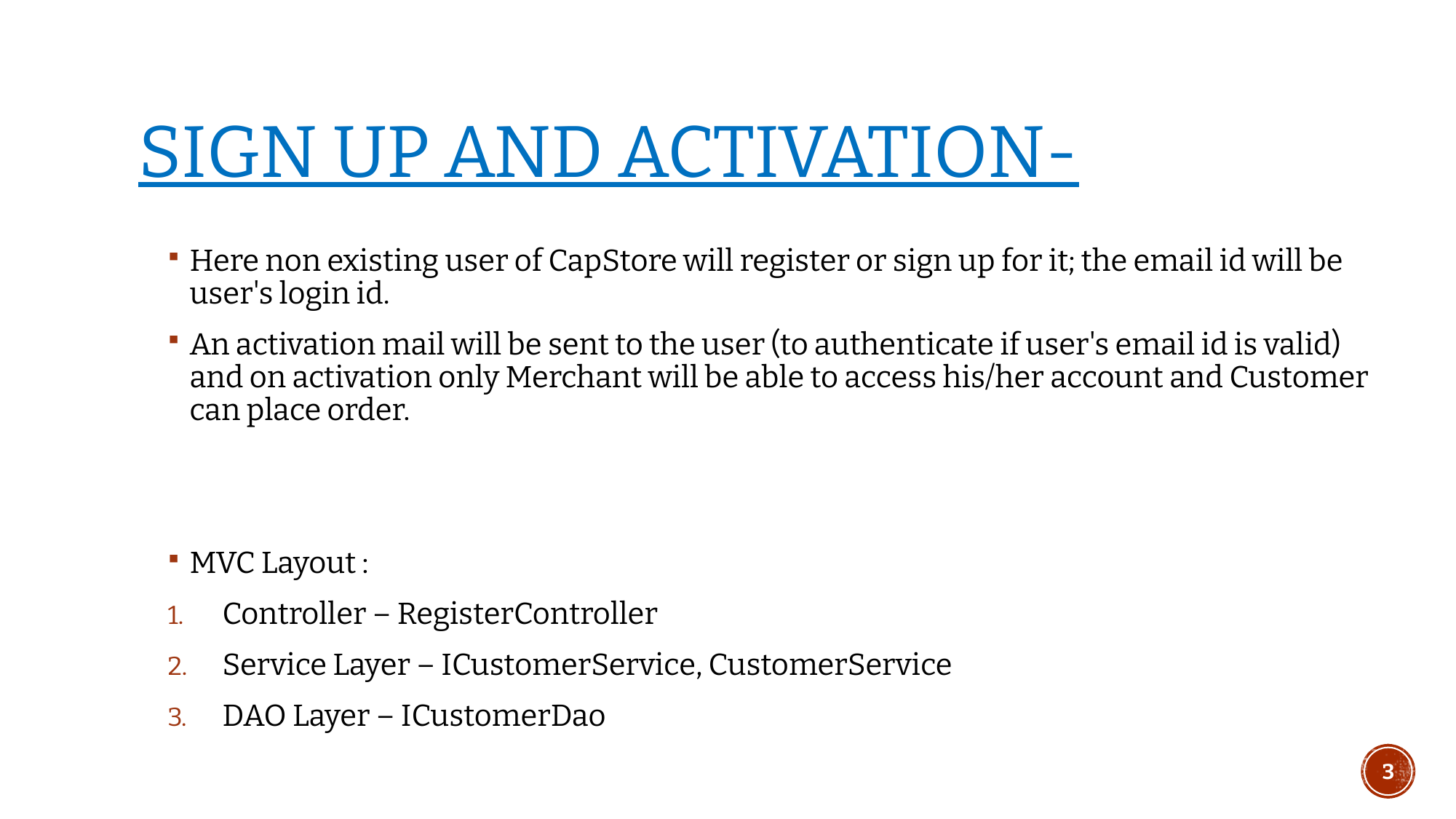

# Sign up and Activation-
Here non existing user of CapStore will register or sign up for it; the email id will be user's login id.
An activation mail will be sent to the user (to authenticate if user's email id is valid) and on activation only Merchant will be able to access his/her account and Customer can place order.

MVC Layout :
Controller – RegisterController
Service Layer – ICustomerService, CustomerService
DAO Layer – ICustomerDao

3